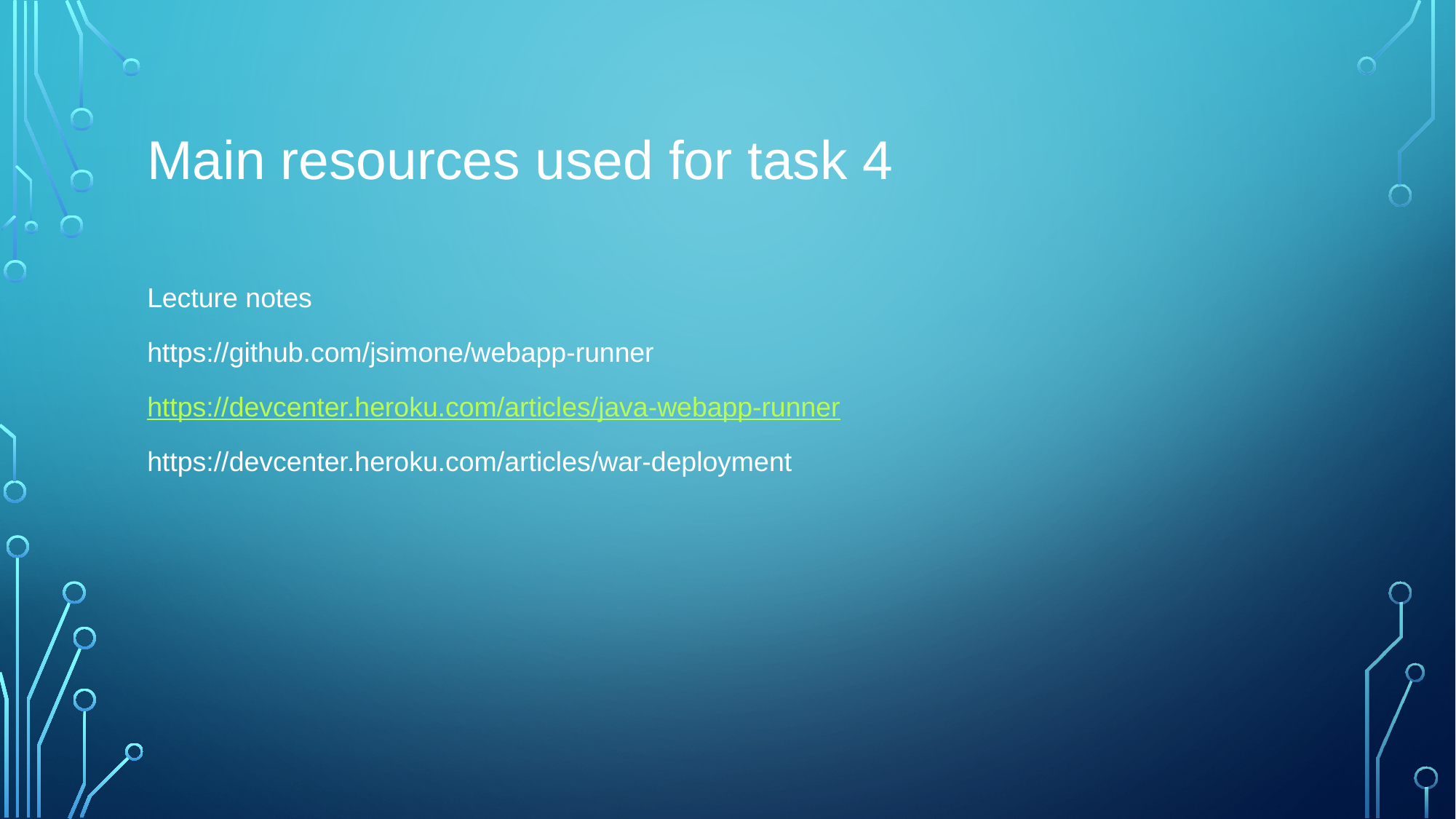

# Main resources used for task 4
Lecture notes
https://github.com/jsimone/webapp-runner
https://devcenter.heroku.com/articles/java-webapp-runner
https://devcenter.heroku.com/articles/war-deployment